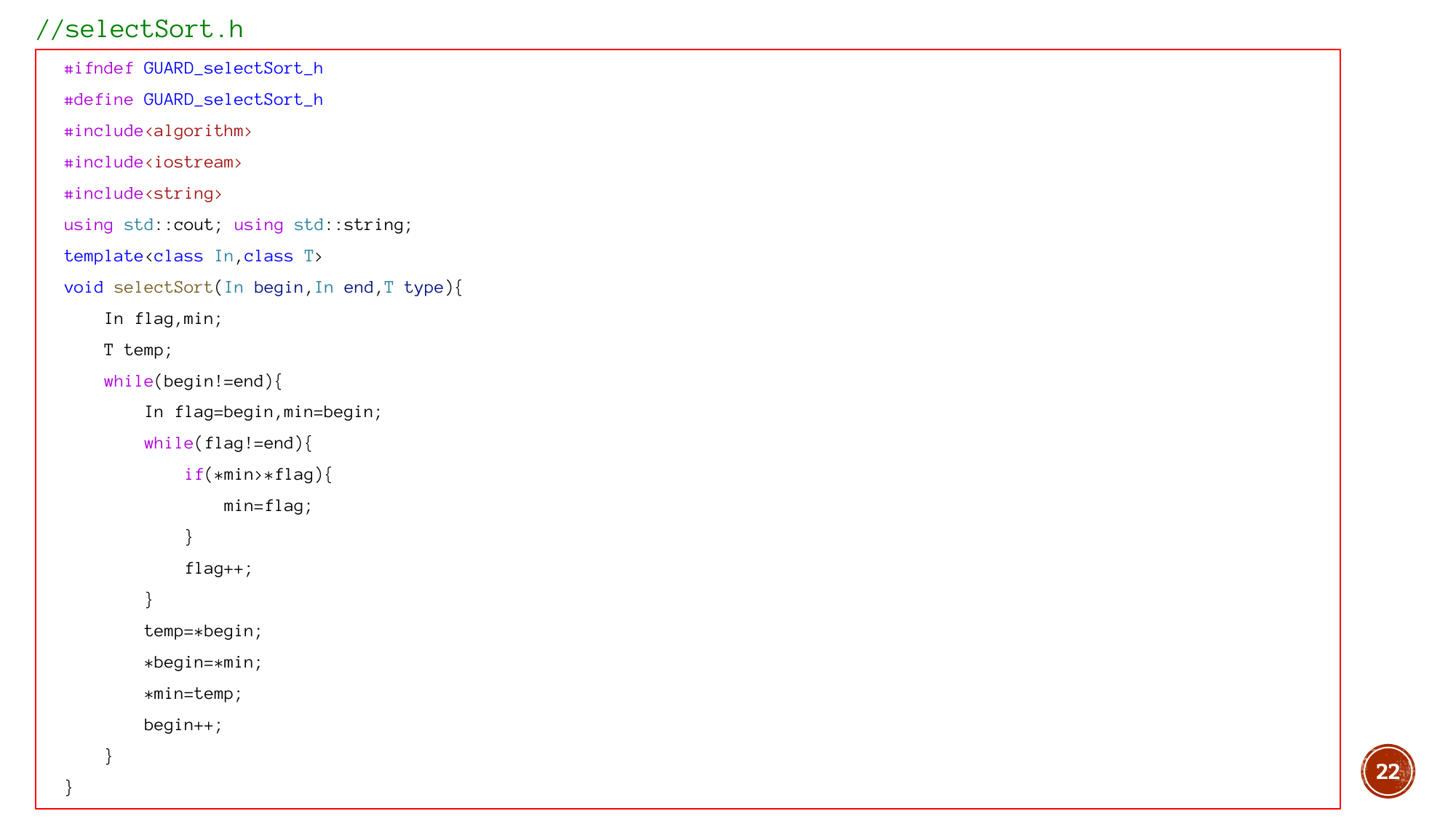

//selectSort.h

#ifndef GUARD_selectSort_h
#define GUARD_selectSort_h
#include<algorithm>
#include<iostream>
#include<string>
using std::cout; using std::string;
template<class In,class T>
void selectSort(In begin,In end,T type){
    In flag,min;
    T temp;
    while(begin!=end){
        In flag=begin,min=begin;
        while(flag!=end){
            if(*min>*flag){
                min=flag;
            }
            flag++;
        }
        temp=*begin;
        *begin=*min;
        *min=temp;
        begin++;
    }
}
22